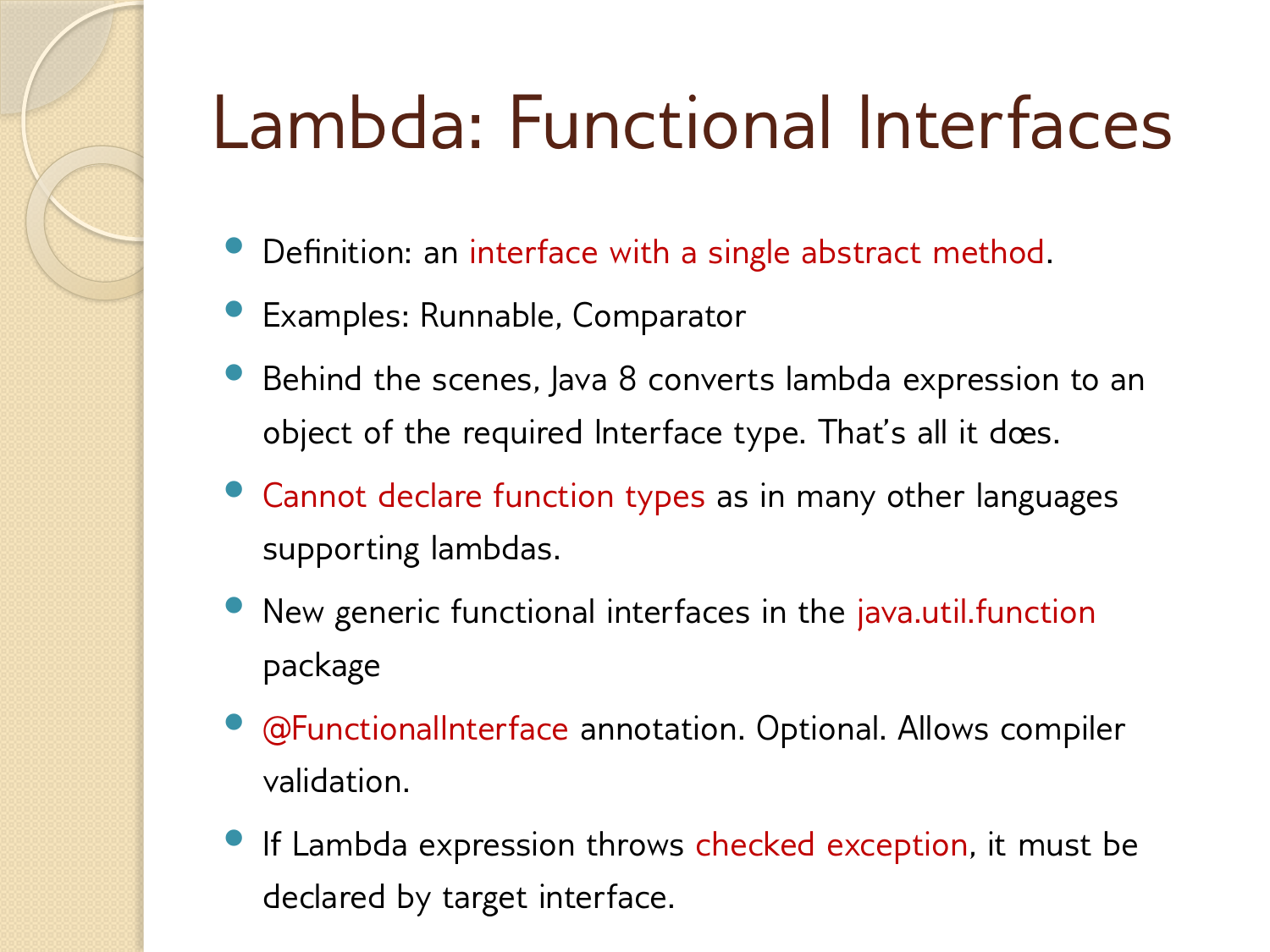

# Lambda: Functional Interfaces
Definition: an interface with a single abstract method.
Examples: Runnable, Comparator
Behind the scenes, Java 8 converts lambda expression to an object of the required Interface type. That’s all it does.
Cannot declare function types as in many other languages supporting lambdas.
New generic functional interfaces in the java.util.function package
@FunctionalInterface annotation. Optional. Allows compiler validation.
If Lambda expression throws checked exception, it must be declared by target interface.